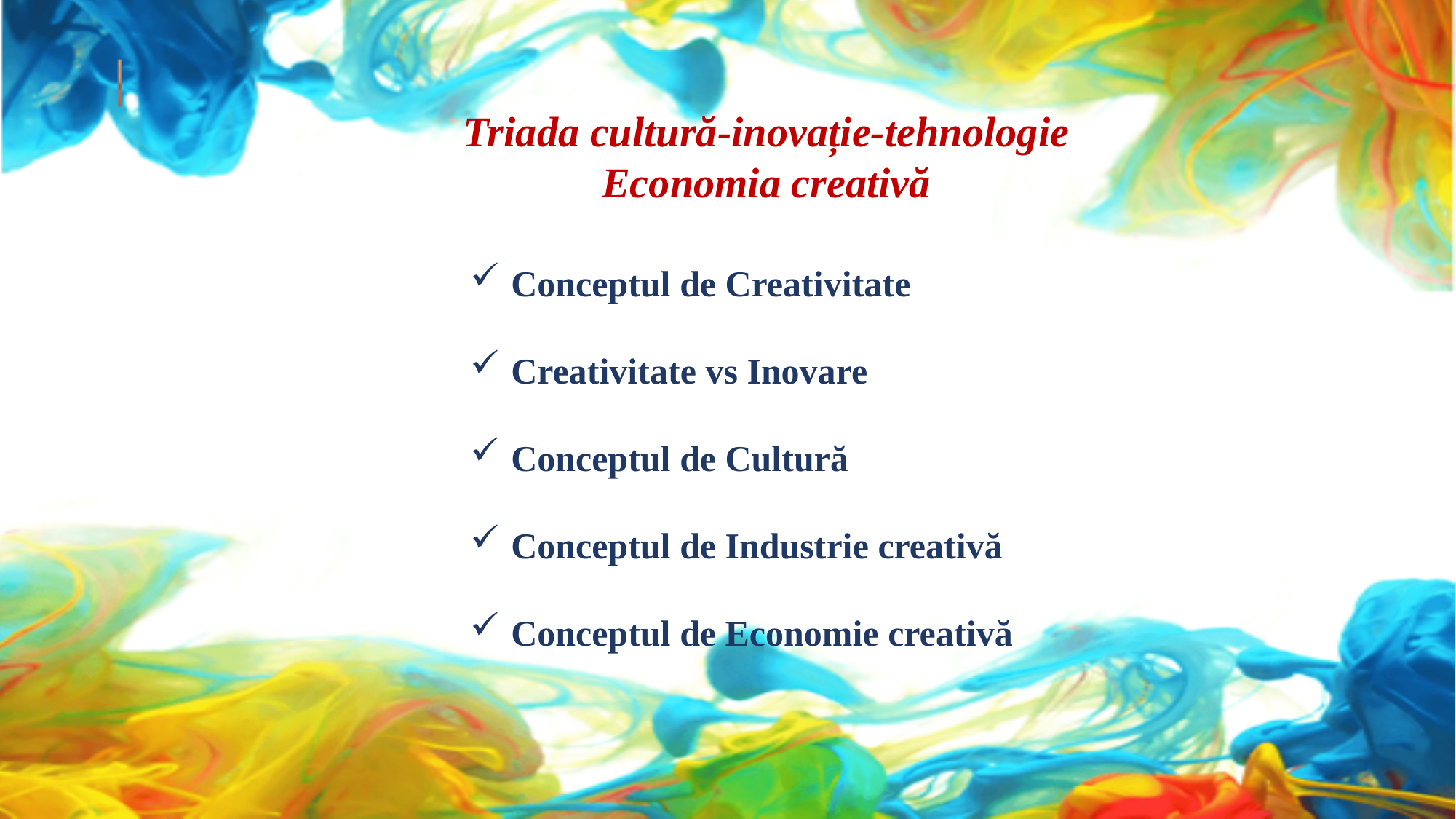

Triada cultură-inovație-tehnologie
Economia creativă
Conceptul de Creativitate
Creativitate vs Inovare
Conceptul de Cultură
Conceptul de Industrie creativă
Conceptul de Economie creativă